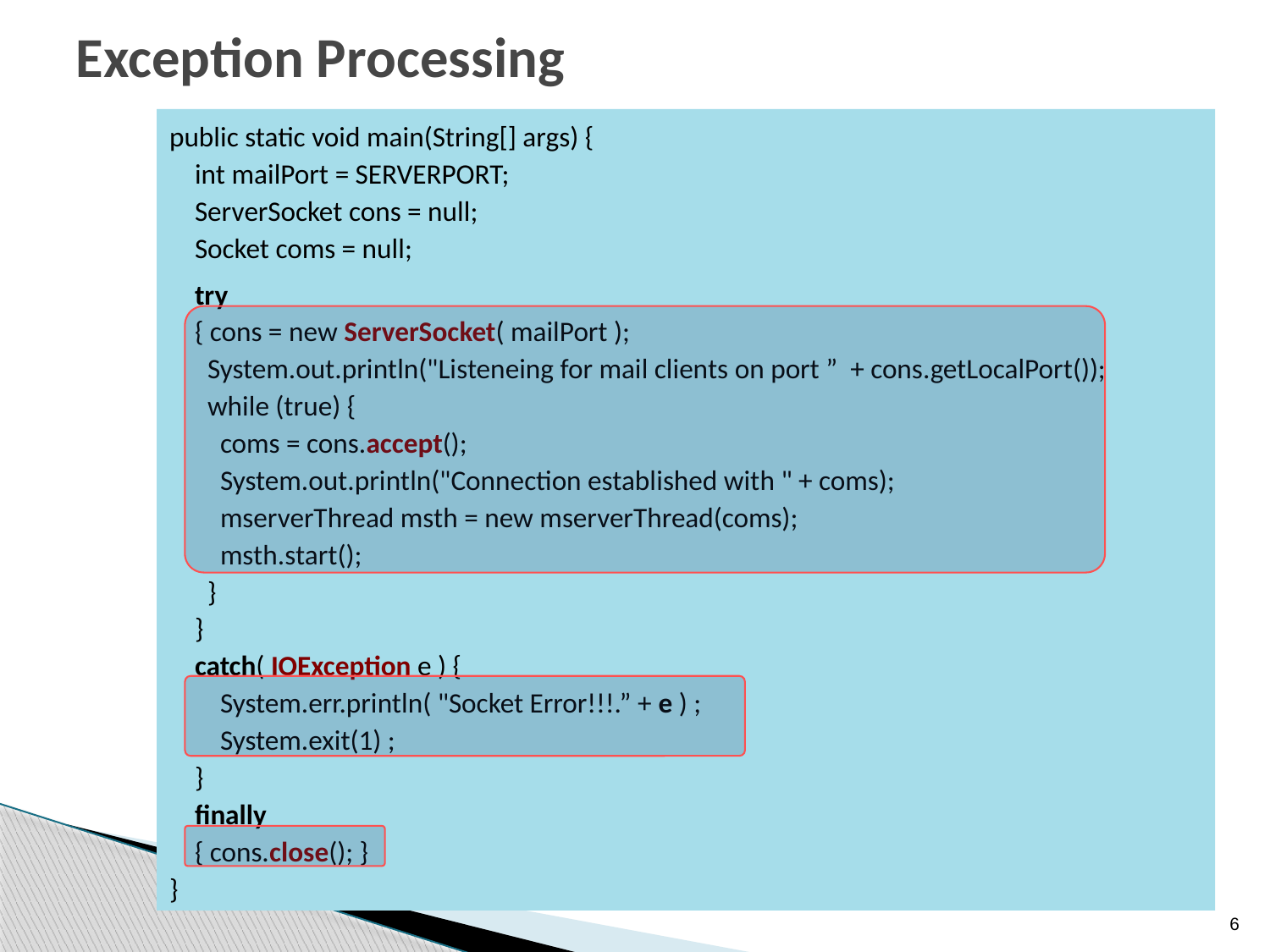

# Exception Processing
public static void main(String[] args) {
    int mailPort = SERVERPORT;
    ServerSocket cons = null;
    Socket coms = null;

    try
    { cons = new ServerSocket( mailPort );
      System.out.println("Listeneing for mail clients on port ”  + cons.getLocalPort());
      while (true) {
        coms = cons.accept();
        System.out.println("Connection established with " + coms);
        mserverThread msth = new mserverThread(coms);
        msth.start();
      }
    }
    catch( IOException e ) {
        System.err.println( "Socket Error!!!.” + e ) ;
        System.exit(1) ;
    }
    finally
    { cons.close(); }
}

6